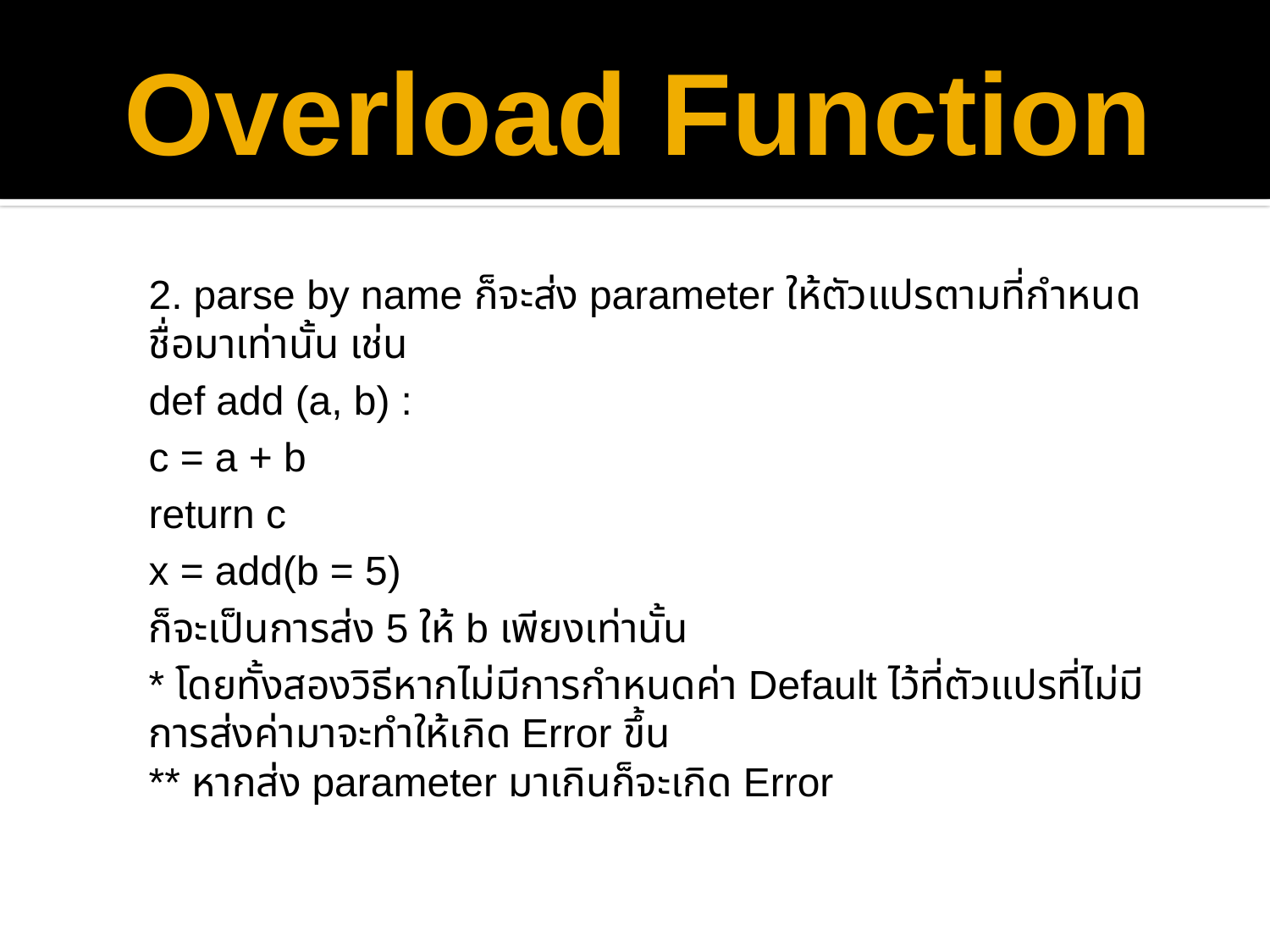

# Overload Function
2. parse by name ก็จะส่ง parameter ให้ตัวแปรตามที่กำหนดชื่อมาเท่านั้น เช่น
def add (a, b) :
	c = a + b
	return c
x = add(b = 5)
ก็จะเป็นการส่ง 5 ให้ b เพียงเท่านั้น
* โดยทั้งสองวิธีหากไม่มีการกำหนดค่า Default ไว้ที่ตัวแปรที่ไม่มีการส่งค่ามาจะทำให้เกิด Error ขึ้น
** หากส่ง parameter มาเกินก็จะเกิด Error